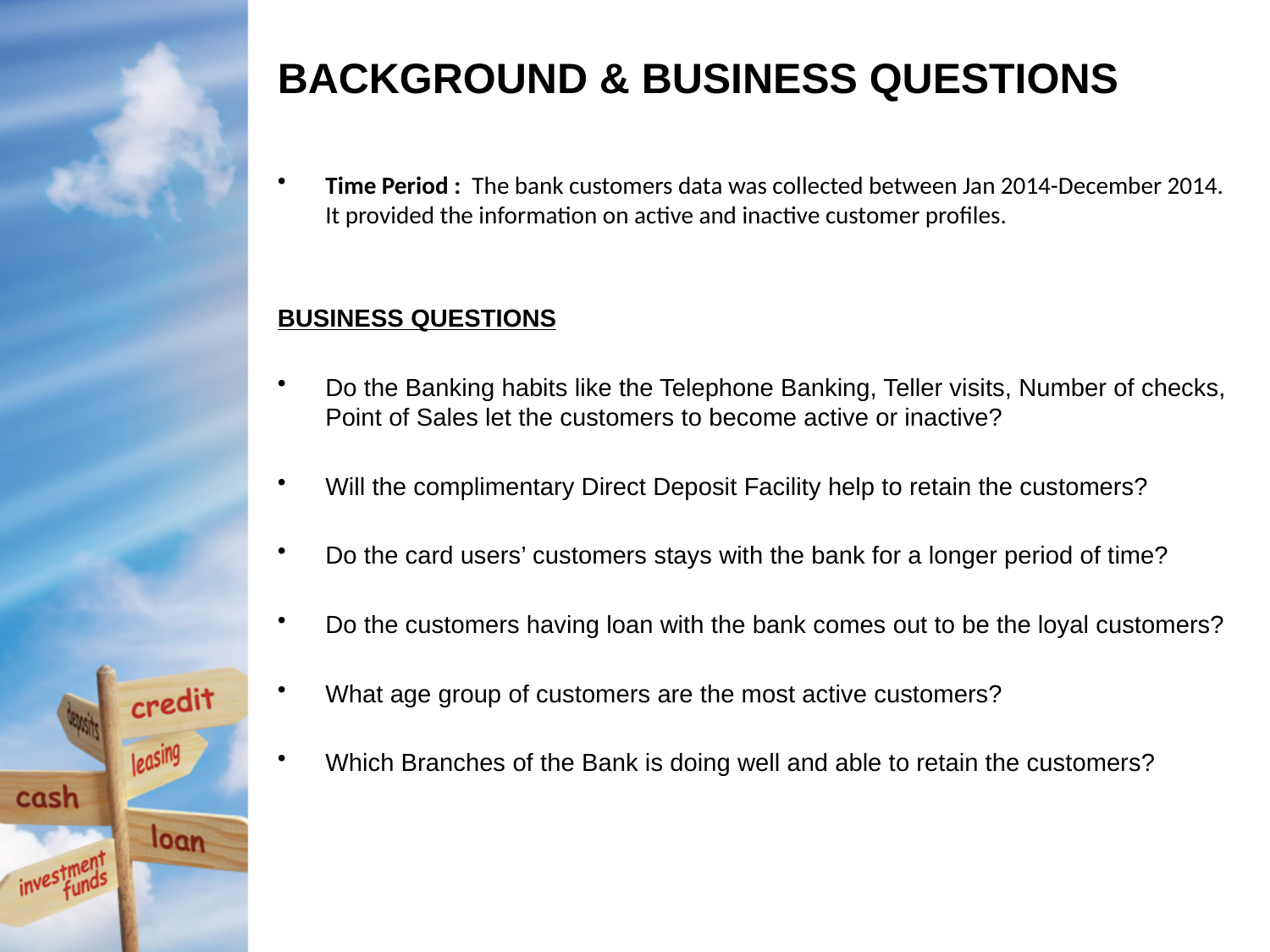

# BACKGROUND & BUSINESS QUESTIONS

Time Period :  The bank customers data was collected between Jan 2014-December 2014. It provided the information on active and inactive customer profiles.

BUSINESS QUESTIONS

Do the Banking habits like the Telephone Banking, Teller visits, Number of checks, Point of Sales let the customers to become active or inactive?

Will the complimentary Direct Deposit Facility help to retain the customers?

Do the card users’ customers stays with the bank for a longer period of time?

Do the customers having loan with the bank comes out to be the loyal customers?

What age group of customers are the most active customers?

Which Branches of the Bank is doing well and able to retain the customers?